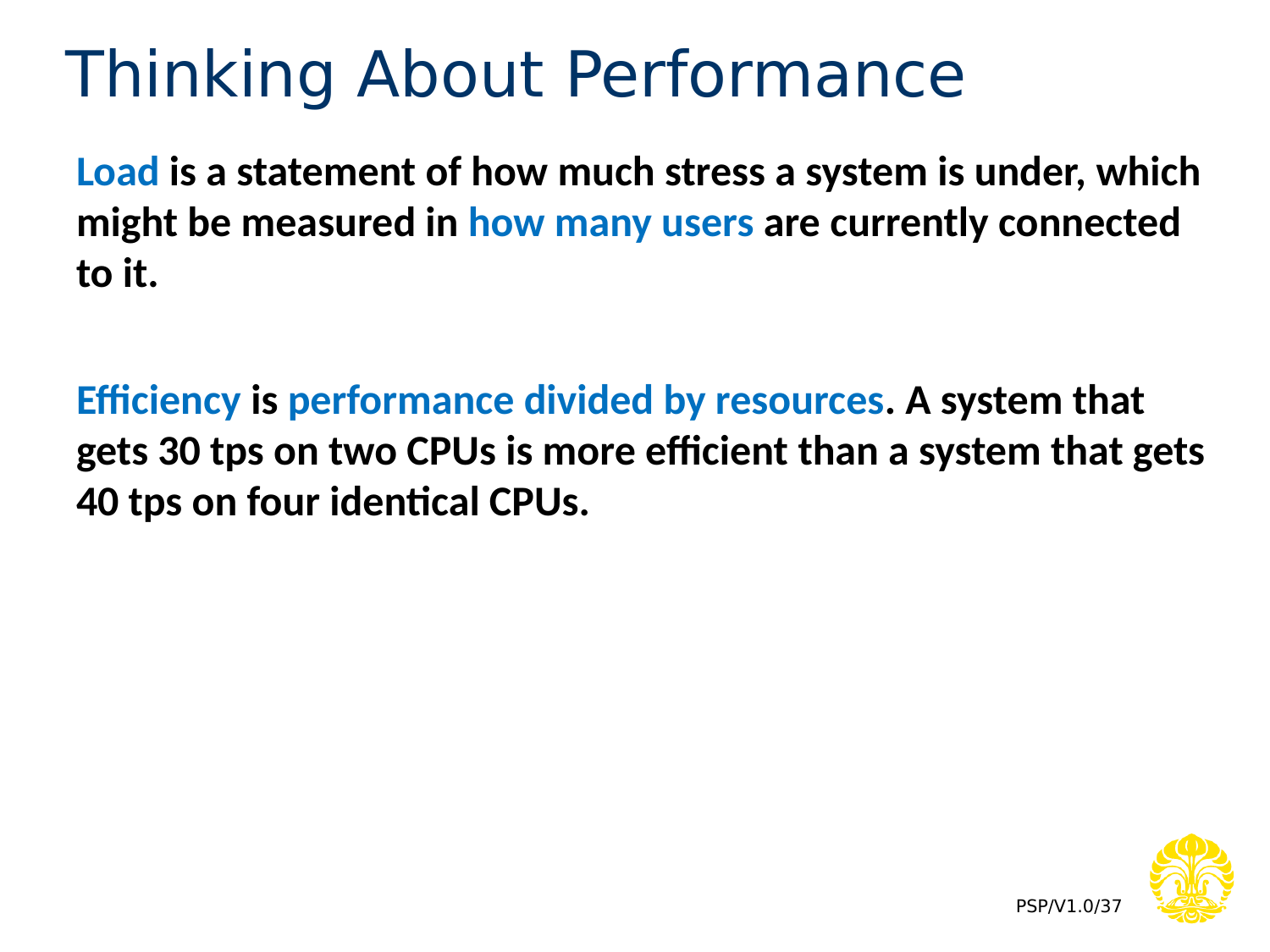

# Thinking About Performance
Load is a statement of how much stress a system is under, which might be measured in how many users are currently connected to it.

Efficiency is performance divided by resources. A system that gets 30 tps on two CPUs is more efficient than a system that gets 40 tps on four identical CPUs.